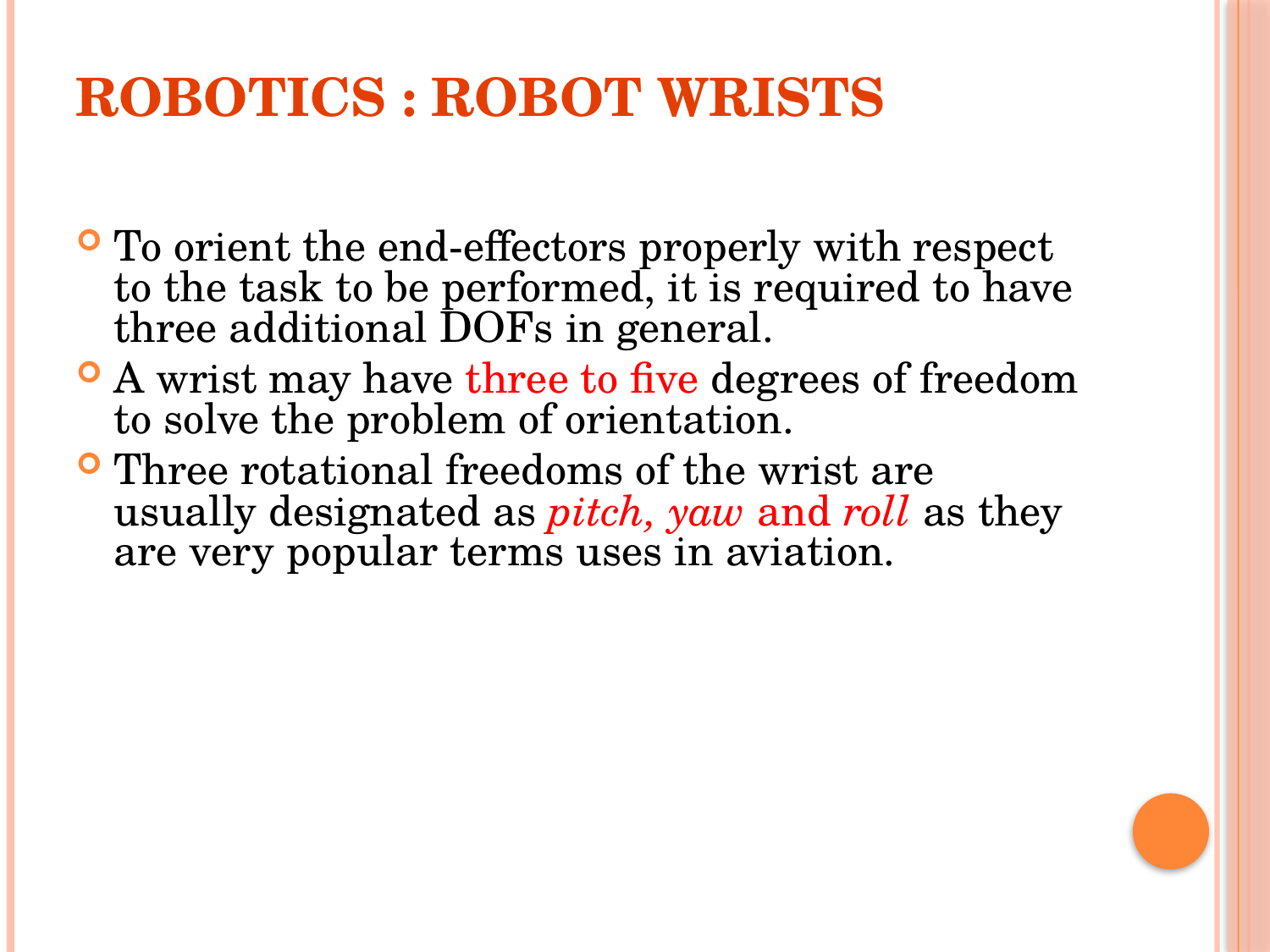

# Robotics : Robot Wrists
To orient the end-effectors properly with respect to the task to be performed, it is required to have three additional DOFs in general.
A wrist may have three to five degrees of freedom to solve the problem of orientation.
Three rotational freedoms of the wrist are usually designated as pitch, yaw and roll as they are very popular terms uses in aviation.